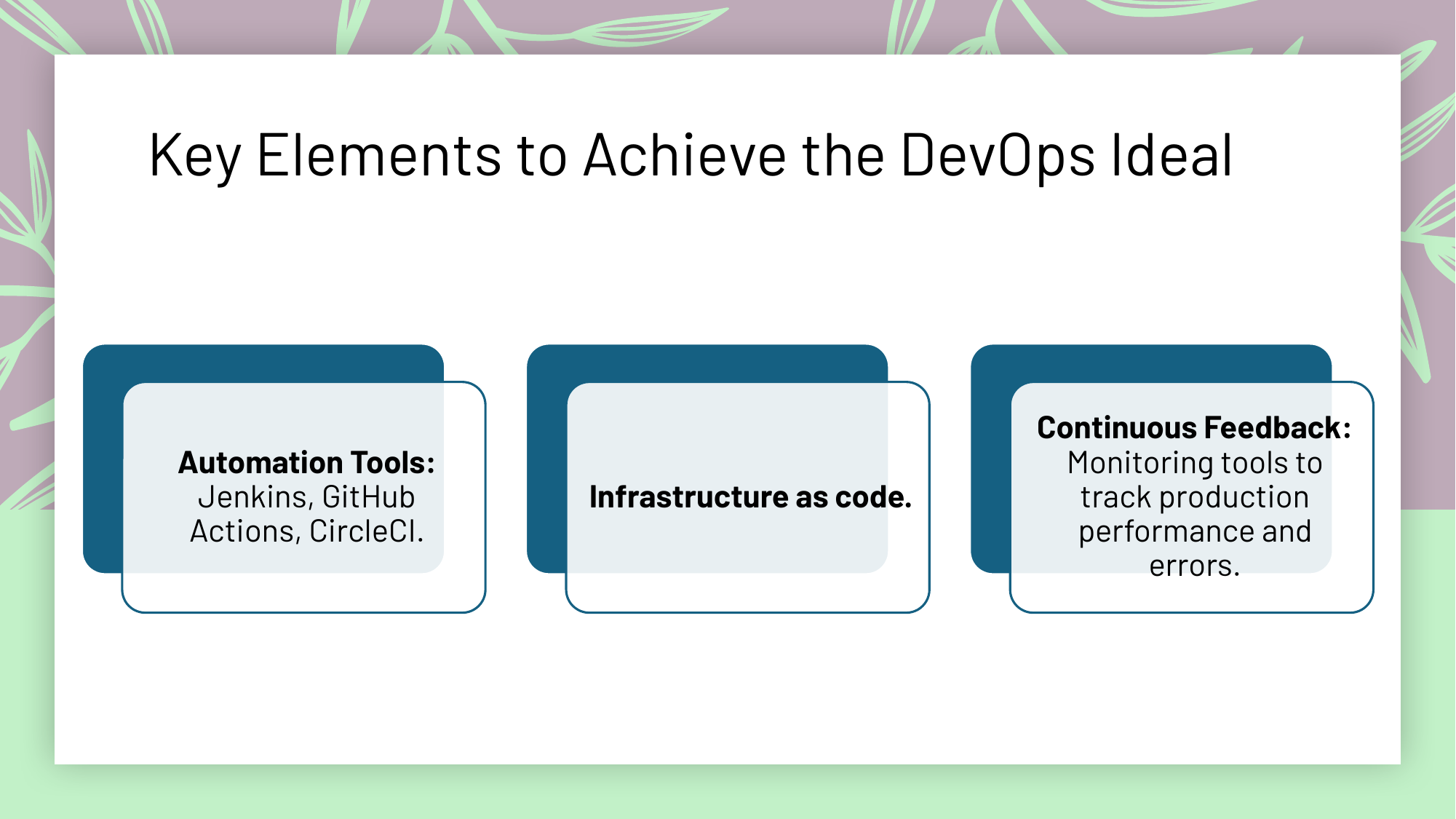

# Key Elements to Achieve the DevOps Ideal
Automation Tools: Jenkins, GitHub Actions, CircleCI.
Infrastructure as code.
Continuous Feedback: Monitoring tools to track production performance and errors.